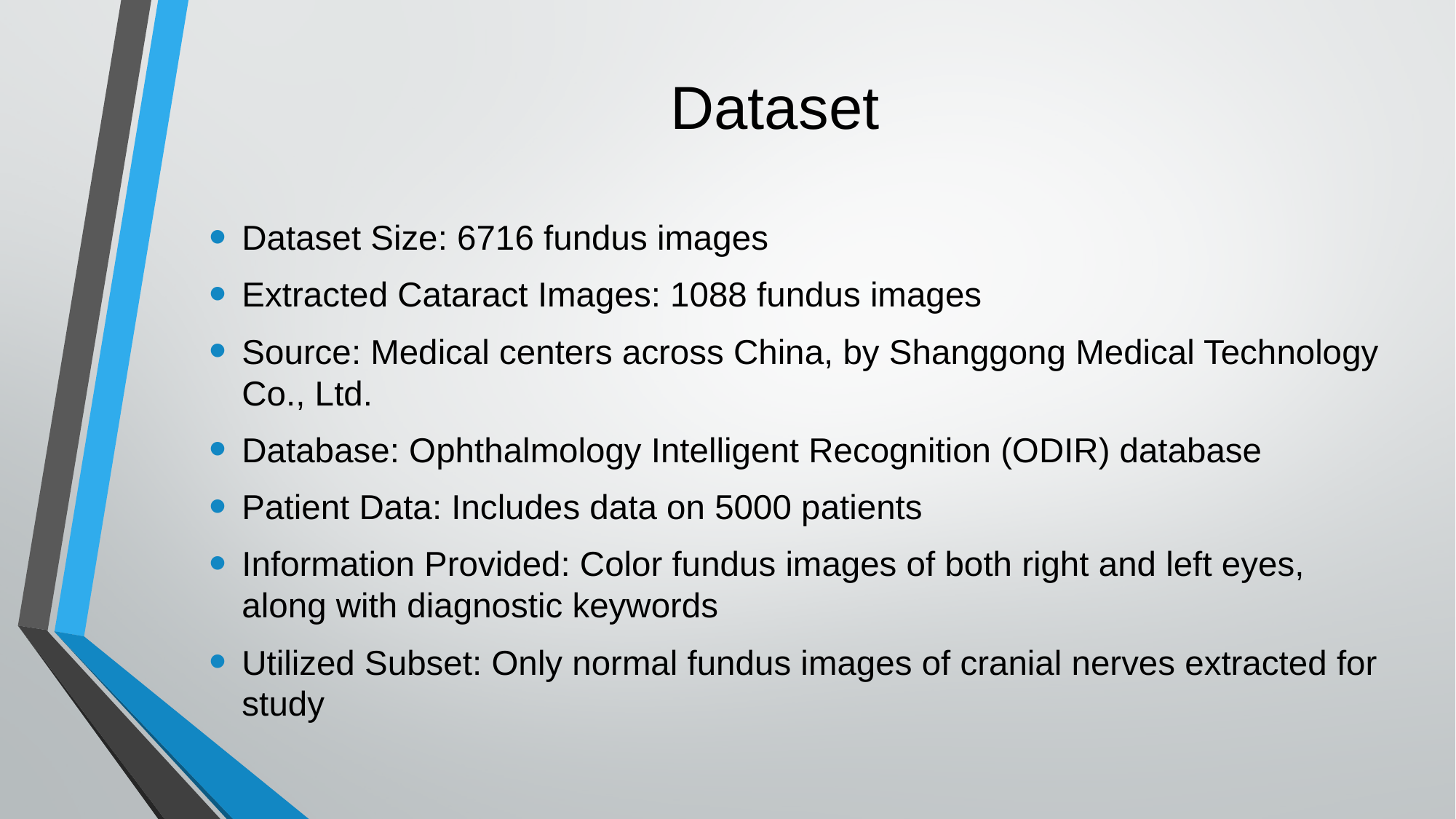

# Dataset
Dataset Size: 6716 fundus images
Extracted Cataract Images: 1088 fundus images
Source: Medical centers across China, by Shanggong Medical Technology Co., Ltd.
Database: Ophthalmology Intelligent Recognition (ODIR) database
Patient Data: Includes data on 5000 patients
Information Provided: Color fundus images of both right and left eyes, along with diagnostic keywords
Utilized Subset: Only normal fundus images of cranial nerves extracted for study